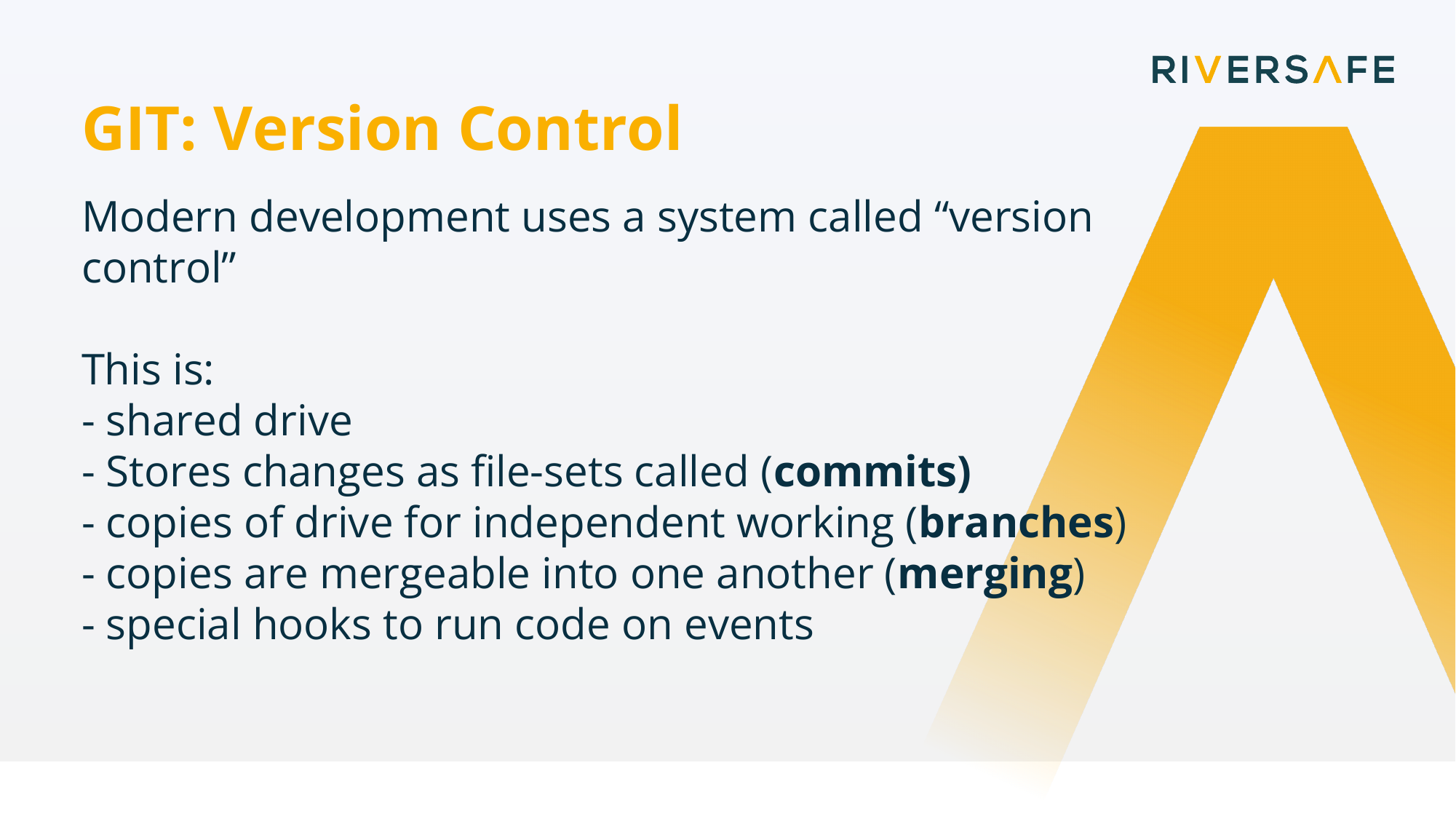

GIT: Version Control
Modern development uses a system called “version control”

This is:
- shared drive
- Stores changes as file-sets called (commits)
- copies of drive for independent working (branches)
- copies are mergeable into one another (merging)
- special hooks to run code on events